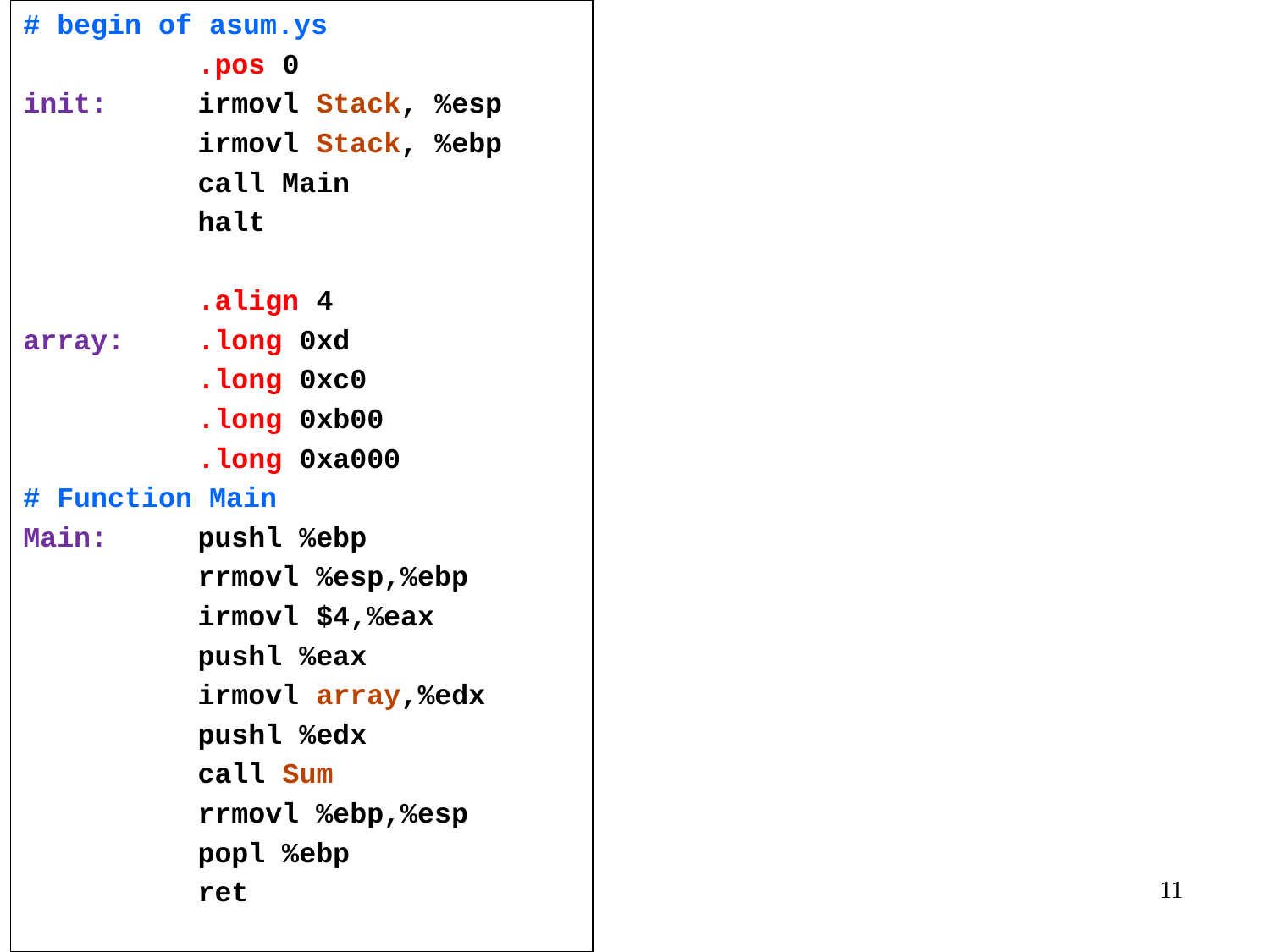

# begin of asum.ys
		.pos 0
init:	irmovl Stack, %esp
		irmovl Stack, %ebp
		call Main
		halt

		.align 4
array:	.long 0xd
		.long 0xc0
		.long 0xb00
		.long 0xa000
# Function Main
Main:	pushl %ebp
		rrmovl %esp,%ebp
		irmovl $4,%eax
		pushl %eax
		irmovl array,%edx
		pushl %edx
		call Sum
		rrmovl %ebp,%esp
		popl %ebp
		ret
11